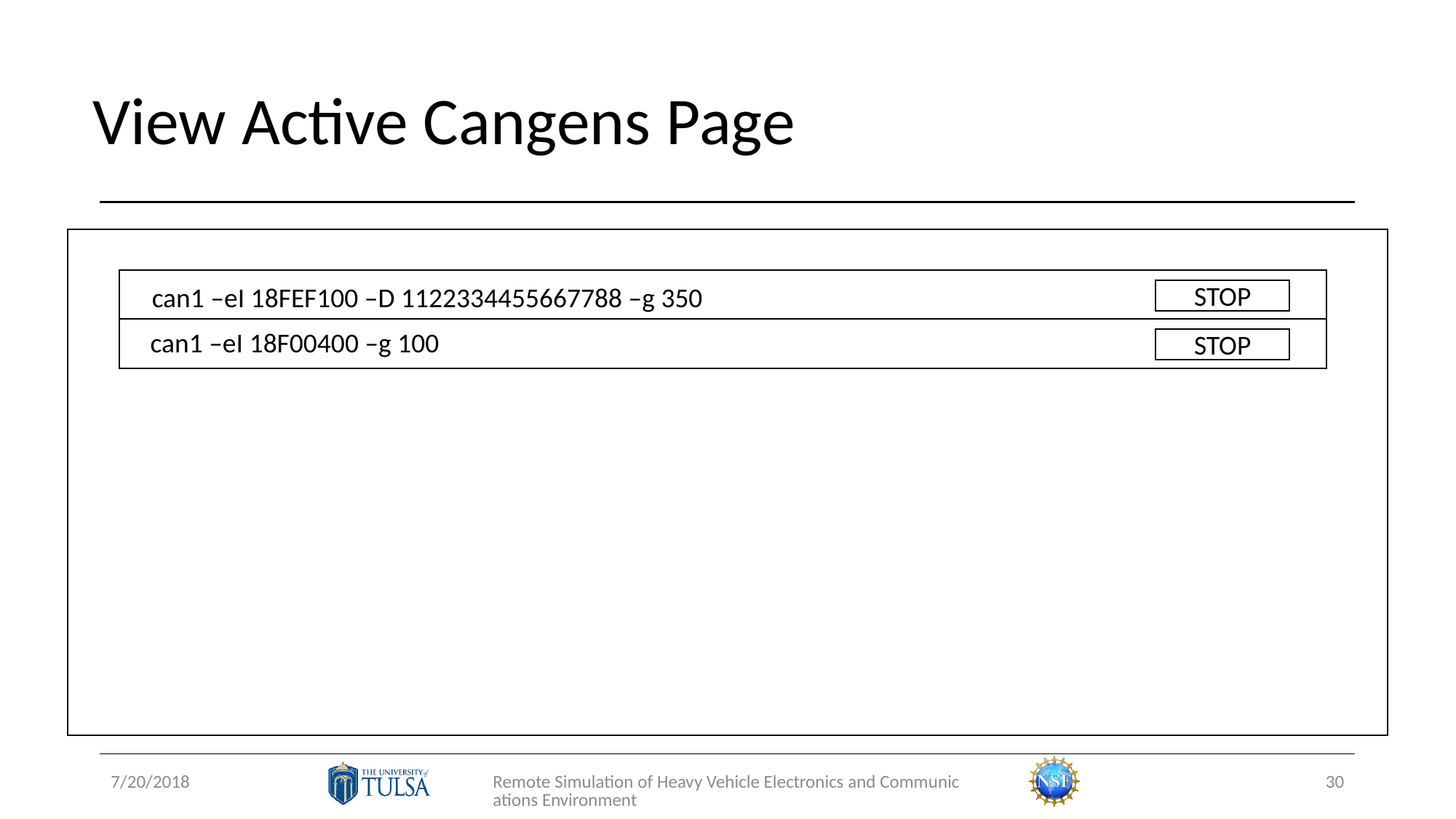

# View Active Cangens Page

STOP
can1 –eI 18FEF100 –D 1122334455667788 –g 350
STOP

can1 –eI 18F00400 –g 100
STOP
STOP
7/20/2018
Remote Simulation of Heavy Vehicle Electronics and Communications Environment
30